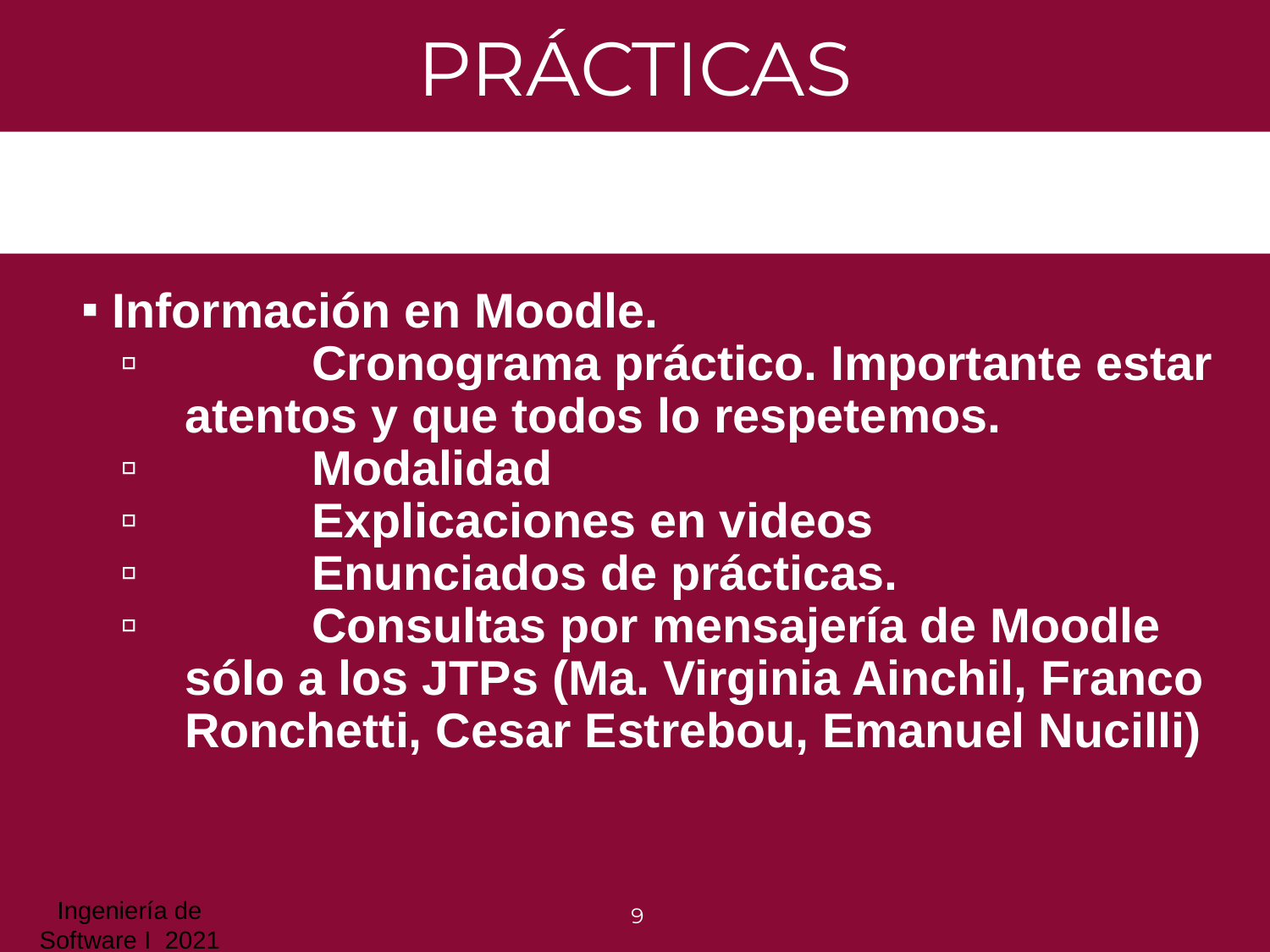

# PRÁCTICAS
 Información en Moodle.
	Cronograma práctico. Importante estar atentos y que todos lo respetemos.
	Modalidad
	Explicaciones en videos
	Enunciados de prácticas.
	Consultas por mensajería de Moodle sólo a los JTPs (Ma. Virginia Ainchil, Franco Ronchetti, Cesar Estrebou, Emanuel Nucilli)
9
Ingeniería de Software I  2021